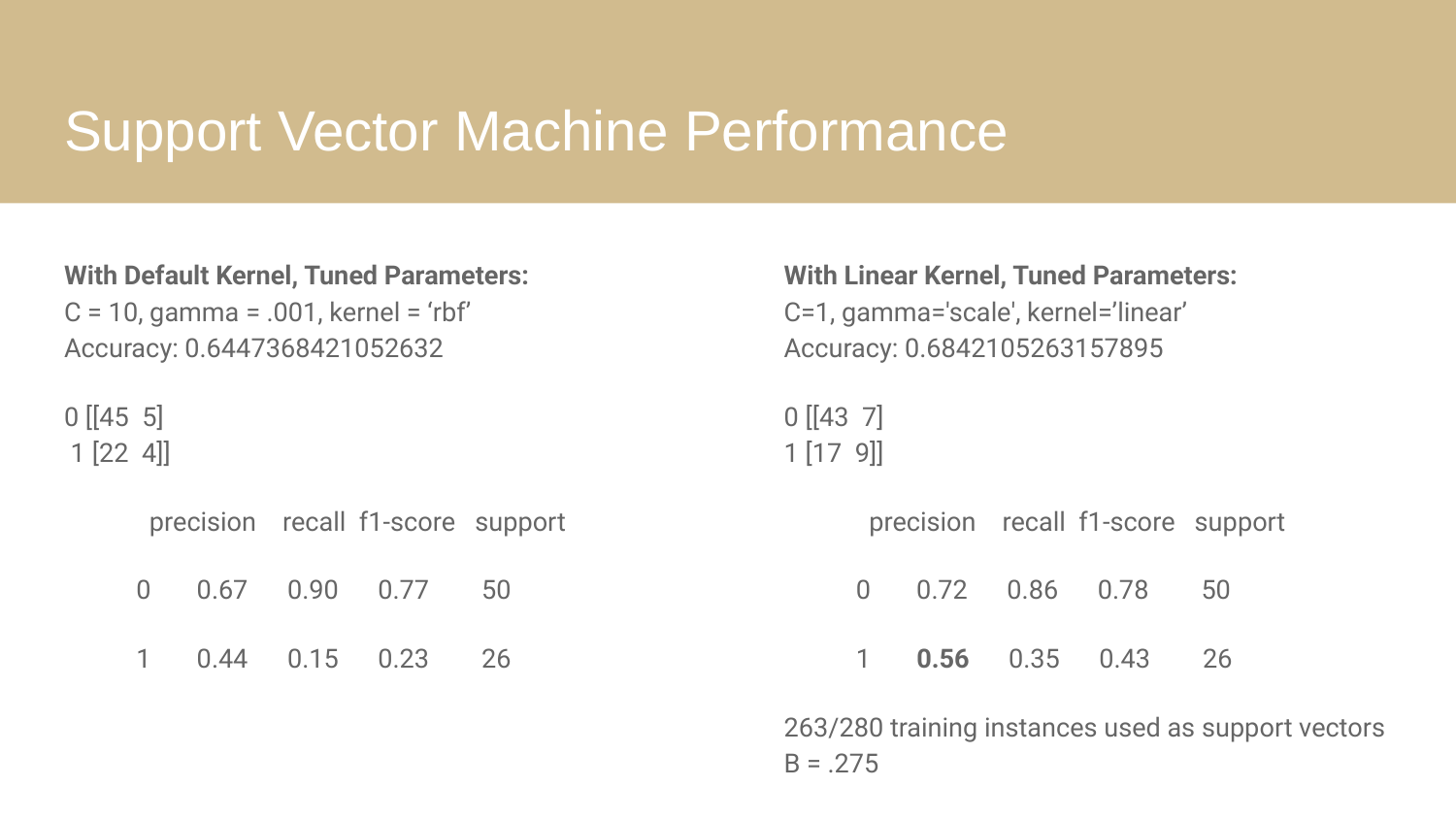

# Support Vector Machine Performance
With Default Kernel, Tuned Parameters:
C = 10, gamma = .001, kernel = ‘rbf’
Accuracy: 0.6447368421052632
0 [[45  5]
 1 [22  4]]
             precision    recall  f1-score   support
           0       0.67      0.90      0.77        50
           1       0.44      0.15      0.23        26

With Linear Kernel, Tuned Parameters:
C=1, gamma='scale', kernel=’linear’
Accuracy: 0.6842105263157895
0 [[43  7]
1 [17  9]]
             precision    recall  f1-score   support
           0       0.72      0.86      0.78        50
           1       0.56      0.35      0.43        26
263/280 training instances used as support vectors
B = .275